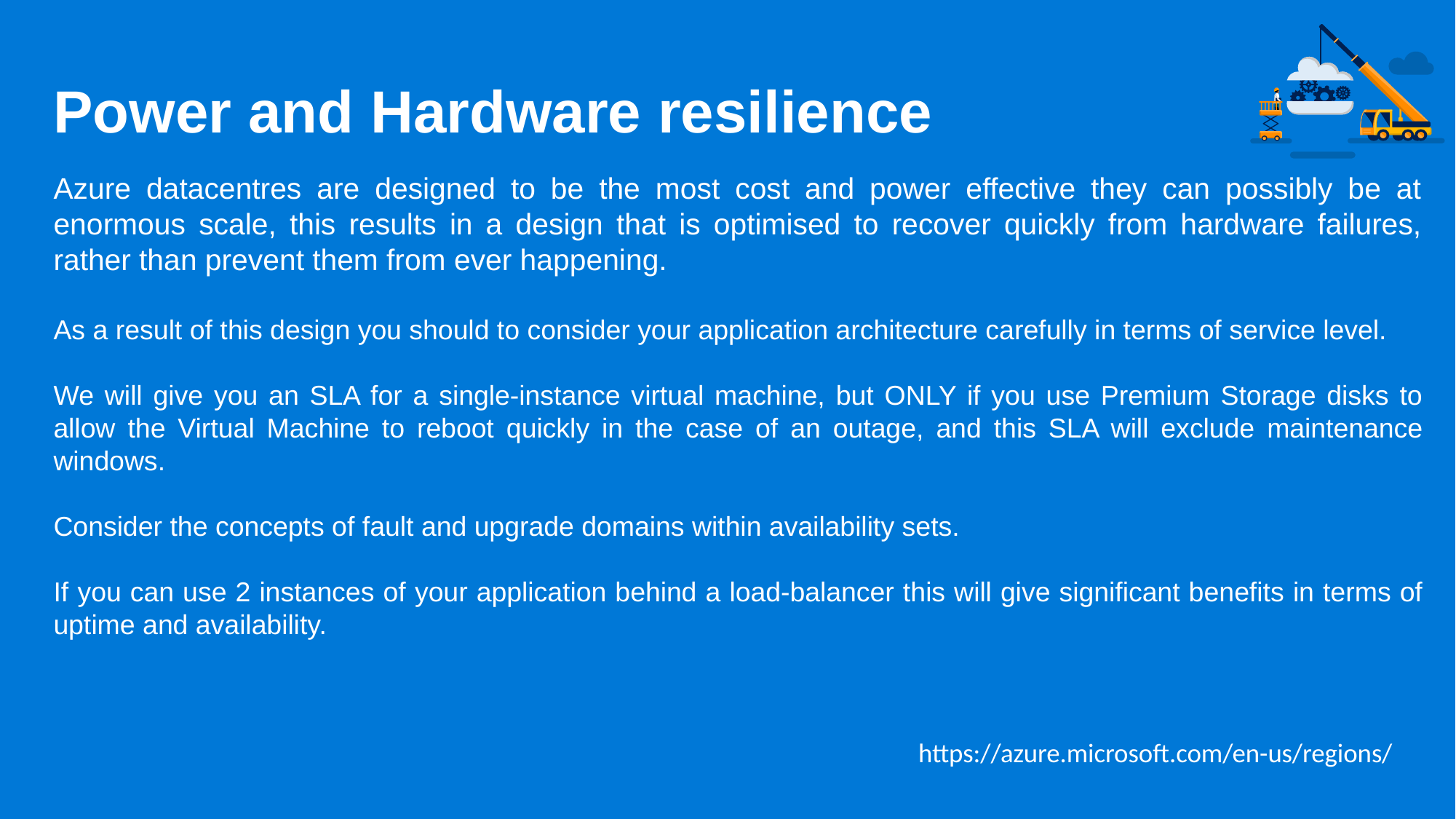

Power and Hardware resilience

Azure datacentres are designed to be the most cost and power effective they can possibly be at enormous scale, this results in a design that is optimised to recover quickly from hardware failures, rather than prevent them from ever happening.

As a result of this design you should to consider your application architecture carefully in terms of service level.

We will give you an SLA for a single-instance virtual machine, but ONLY if you use Premium Storage disks to allow the Virtual Machine to reboot quickly in the case of an outage, and this SLA will exclude maintenance windows.

Consider the concepts of fault and upgrade domains within availability sets.

If you can use 2 instances of your application behind a load-balancer this will give significant benefits in terms of uptime and availability.

https://azure.microsoft.com/en-us/regions/